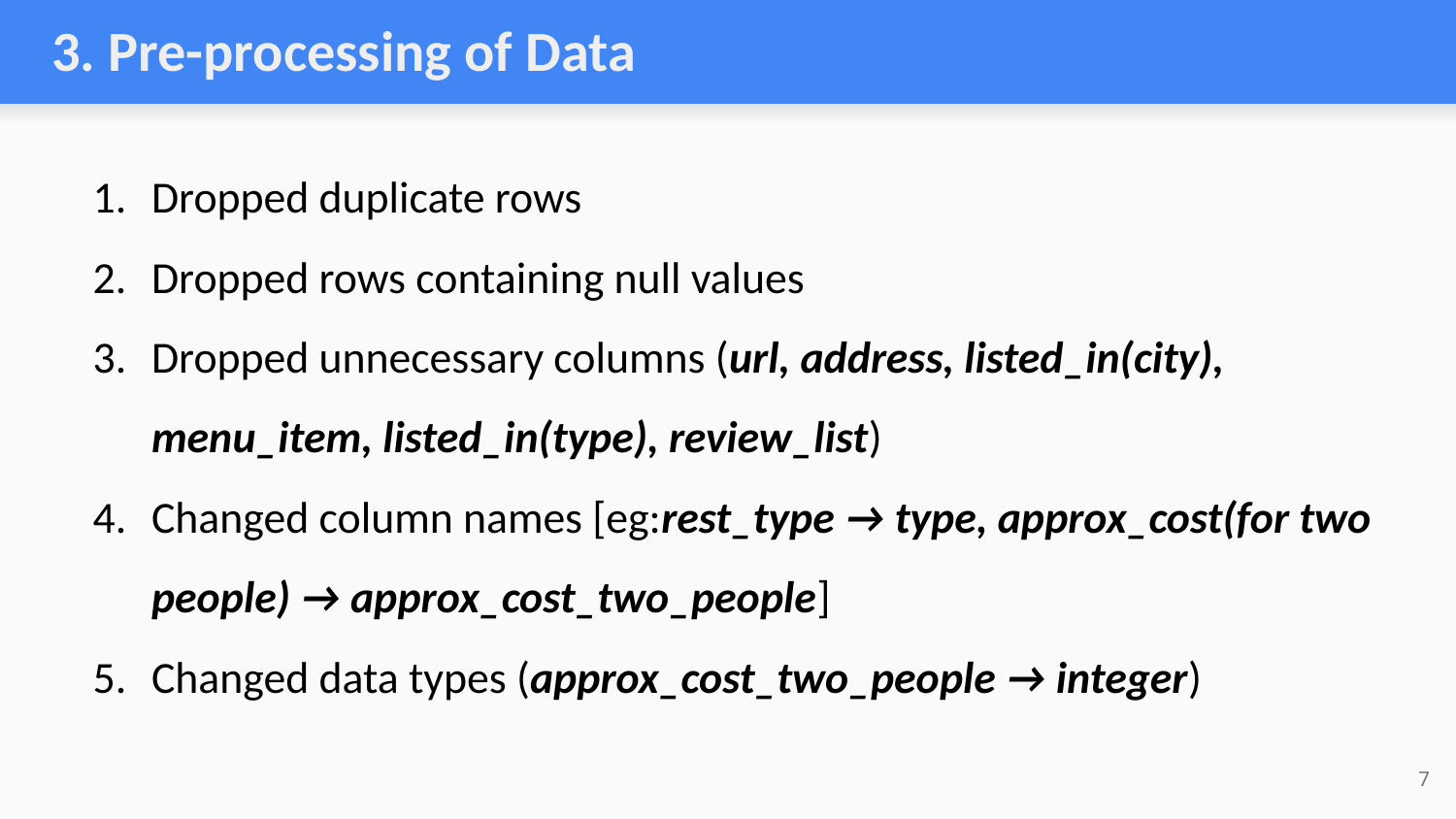

3. Pre-processing of Data

Dropped duplicate rows
Dropped rows containing null values
Dropped unnecessary columns (url, address, listed_in(city), menu_item, listed_in(type), review_list)
Changed column names [eg:rest_type → type, approx_cost(for two people) → approx_cost_two_people]
Changed data types (approx_cost_two_people → integer)
7